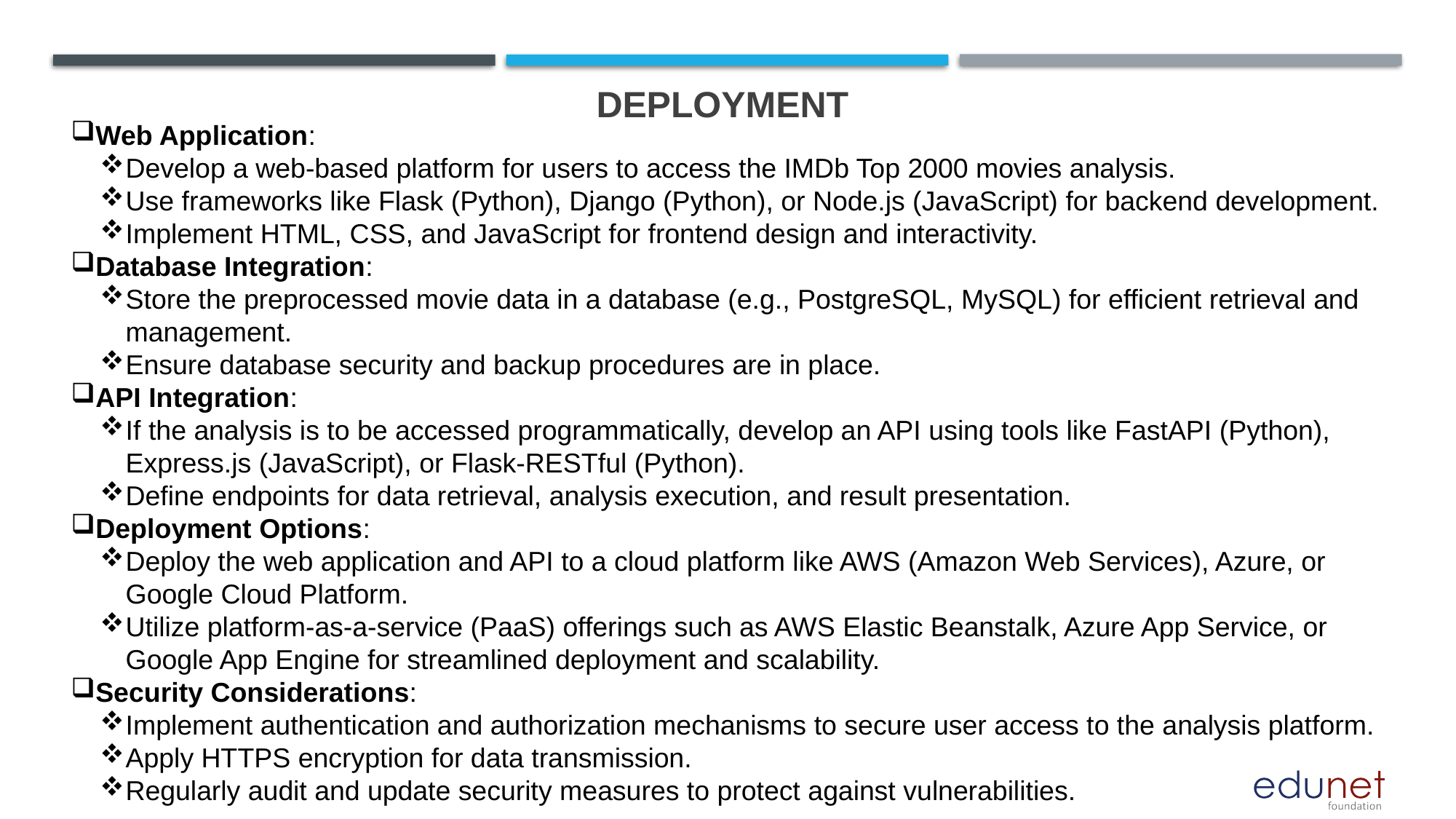

# Deployment
Web Application:
Develop a web-based platform for users to access the IMDb Top 2000 movies analysis.
Use frameworks like Flask (Python), Django (Python), or Node.js (JavaScript) for backend development.
Implement HTML, CSS, and JavaScript for frontend design and interactivity.
Database Integration:
Store the preprocessed movie data in a database (e.g., PostgreSQL, MySQL) for efficient retrieval and management.
Ensure database security and backup procedures are in place.
API Integration:
If the analysis is to be accessed programmatically, develop an API using tools like FastAPI (Python), Express.js (JavaScript), or Flask-RESTful (Python).
Define endpoints for data retrieval, analysis execution, and result presentation.
Deployment Options:
Deploy the web application and API to a cloud platform like AWS (Amazon Web Services), Azure, or Google Cloud Platform.
Utilize platform-as-a-service (PaaS) offerings such as AWS Elastic Beanstalk, Azure App Service, or Google App Engine for streamlined deployment and scalability.
Security Considerations:
Implement authentication and authorization mechanisms to secure user access to the analysis platform.
Apply HTTPS encryption for data transmission.
Regularly audit and update security measures to protect against vulnerabilities.